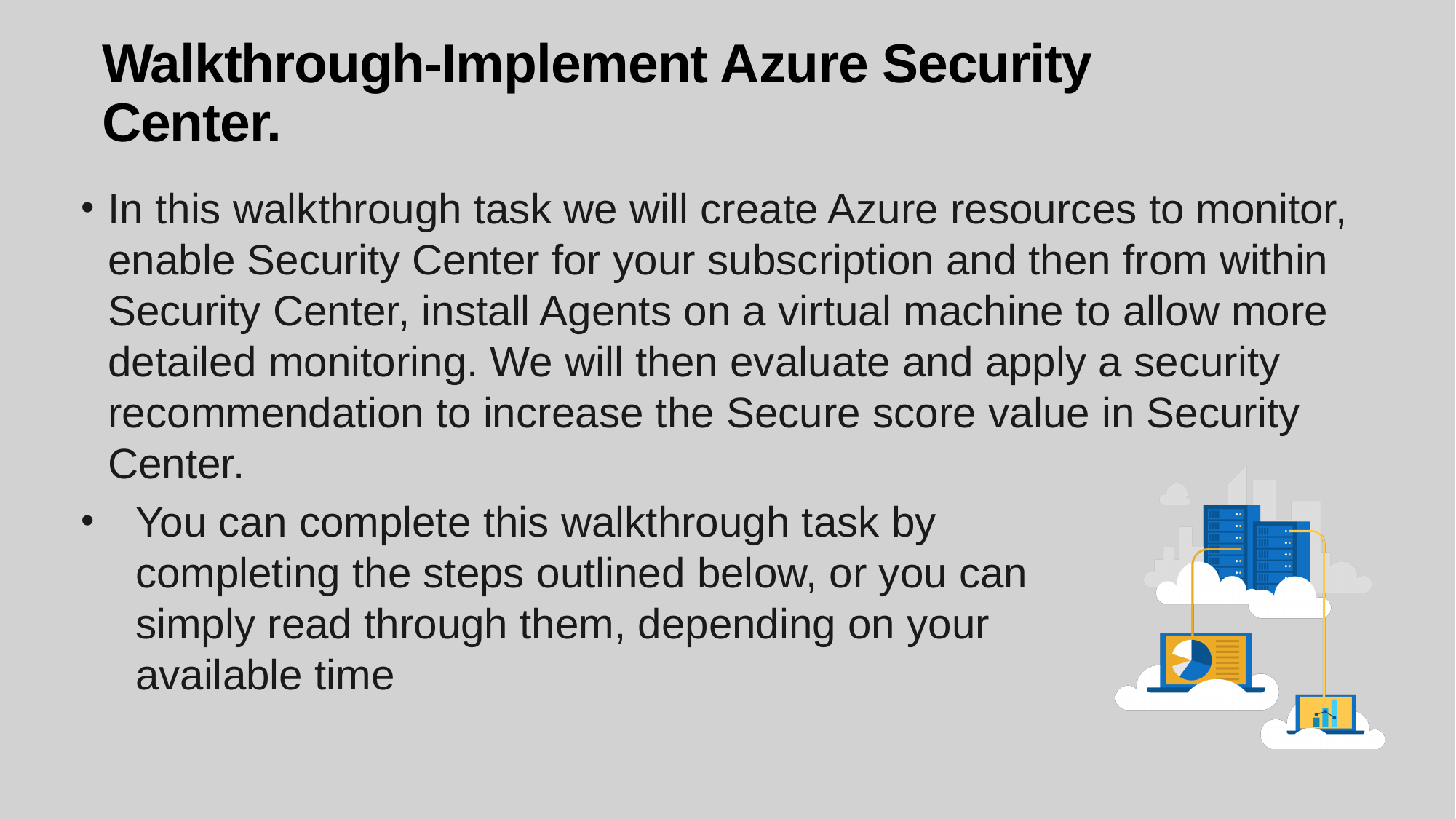

# Walkthrough-Implement Azure Security Center.
In this walkthrough task we will create Azure resources to monitor, enable Security Center for your subscription and then from within Security Center, install Agents on a virtual machine to allow more detailed monitoring. We will then evaluate and apply a security recommendation to increase the Secure score value in Security Center.
You can complete this walkthrough task by completing the steps outlined below, or you can simply read through them, depending on your available time